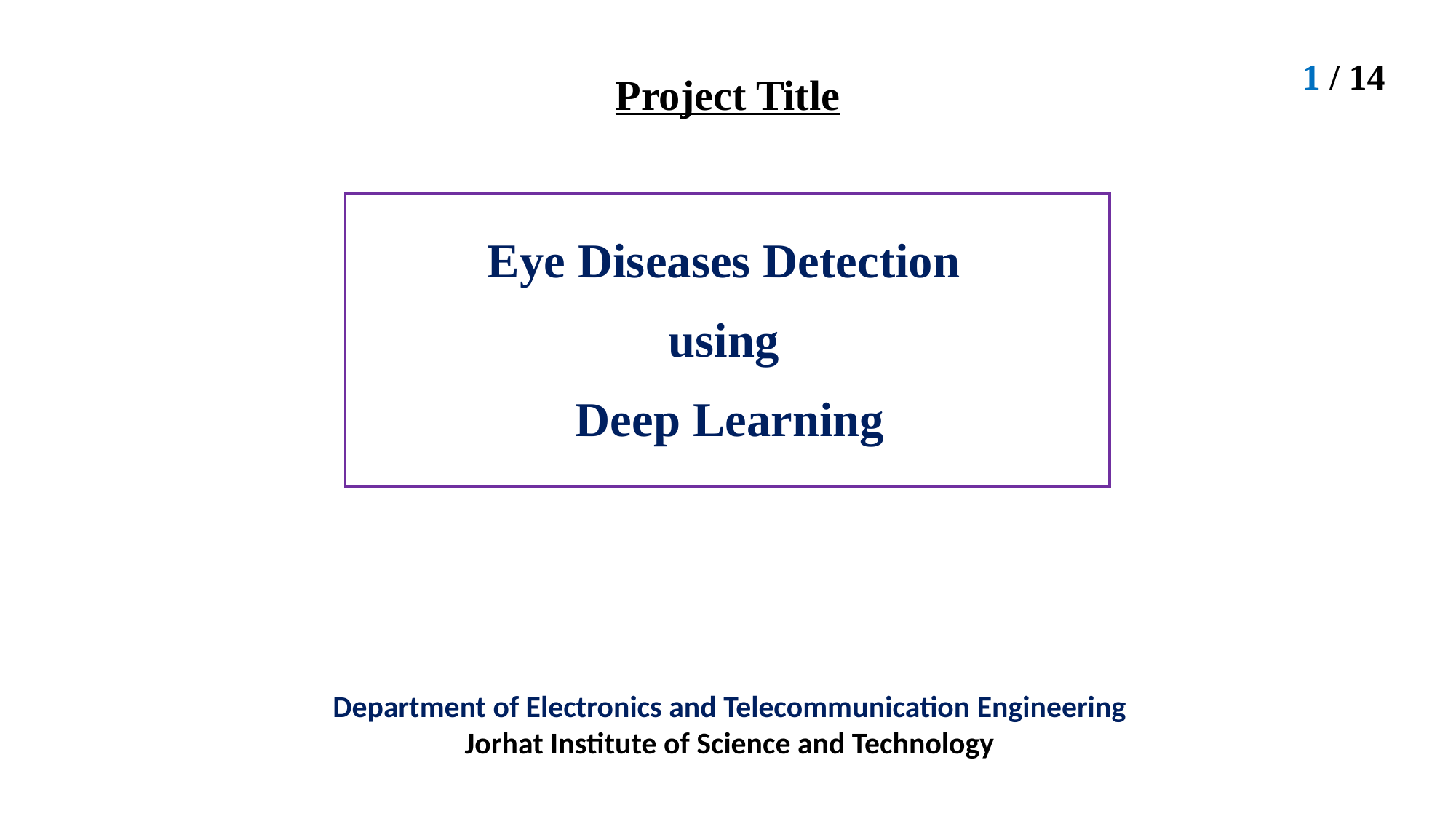

1 / 14
Project Title

Eye Diseases Detection
using
Deep Learning
Department of Electronics and Telecommunication Engineering
Jorhat Institute of Science and Technology